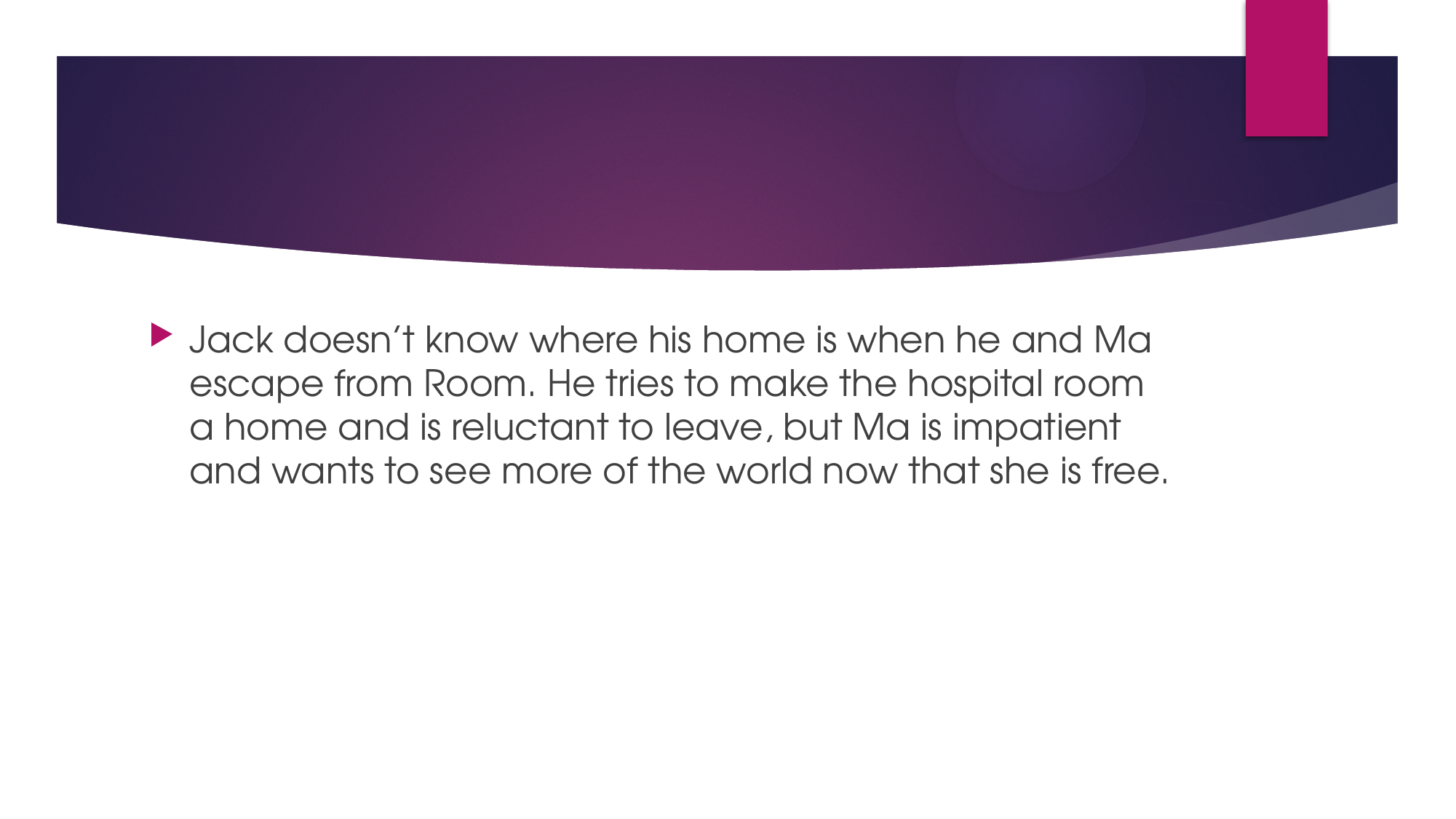

#
Jack doesn’t know where his home is when he and Ma escape from Room. He tries to make the hospital room a home and is reluctant to leave, but Ma is impatient and wants to see more of the world now that she is free.